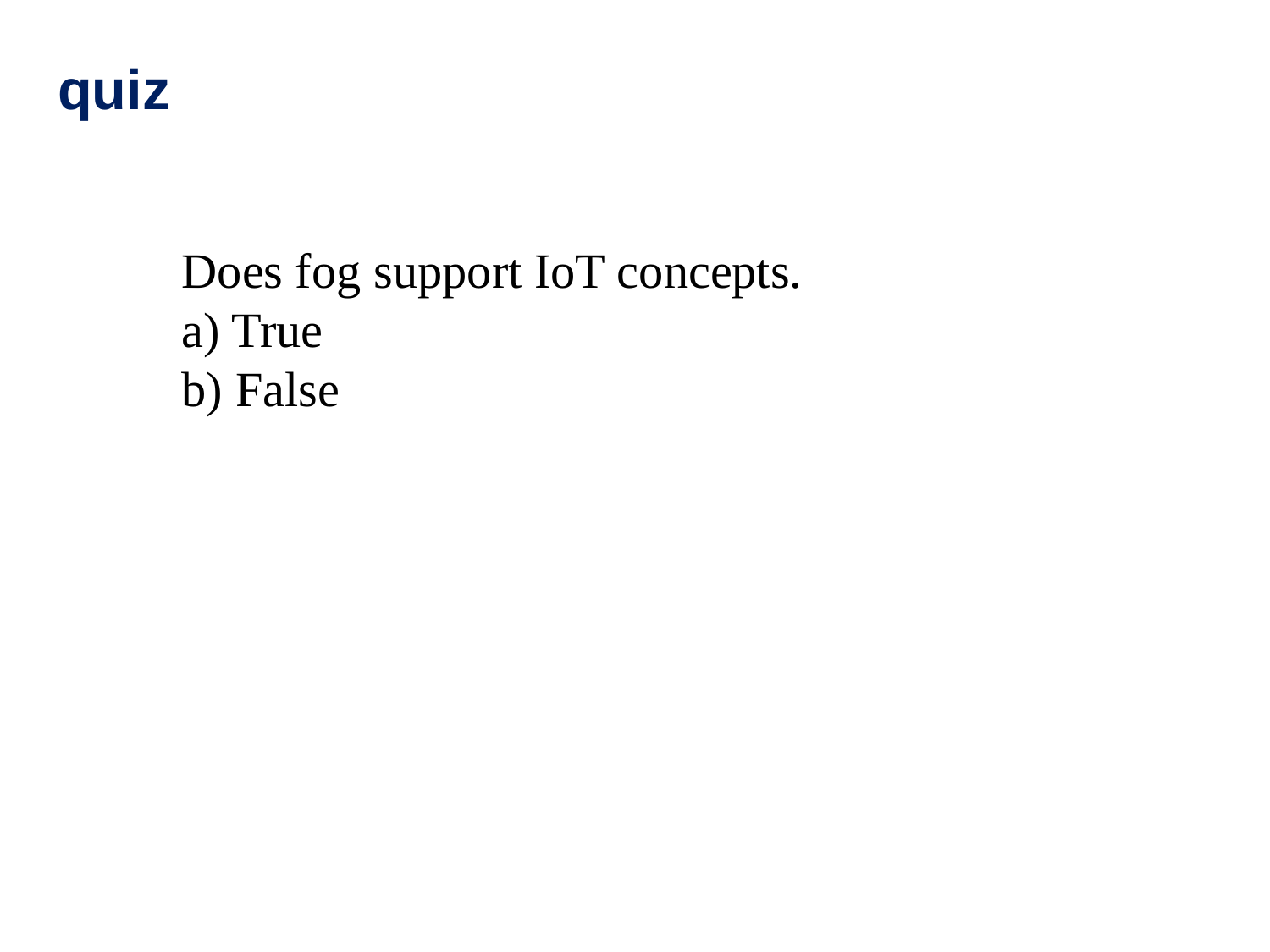

# quiz
Does fog support IoT concepts.
a) True
b) False
Answer: a
Explanation: Fog networking supports the Internet of Things concept, in which most of the devices used by humans on a daily basis will be connected to each other.